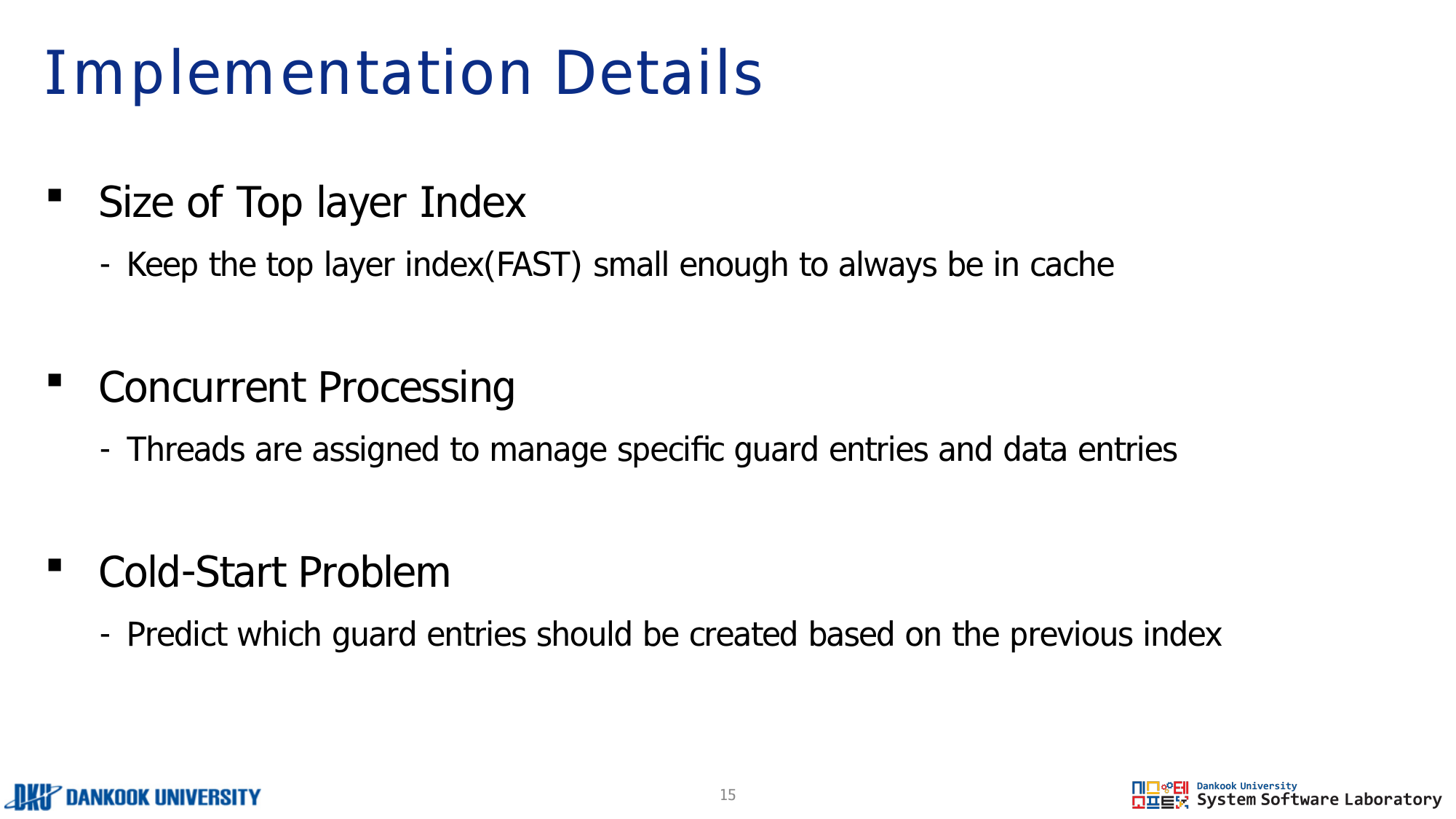

# Implementation Details
Size of Top layer Index
Keep the top layer index(FAST) small enough to always be in cache

Concurrent Processing
Threads are assigned to manage specific guard entries and data entries

Cold-Start Problem
Predict which guard entries should be created based on the previous index
15